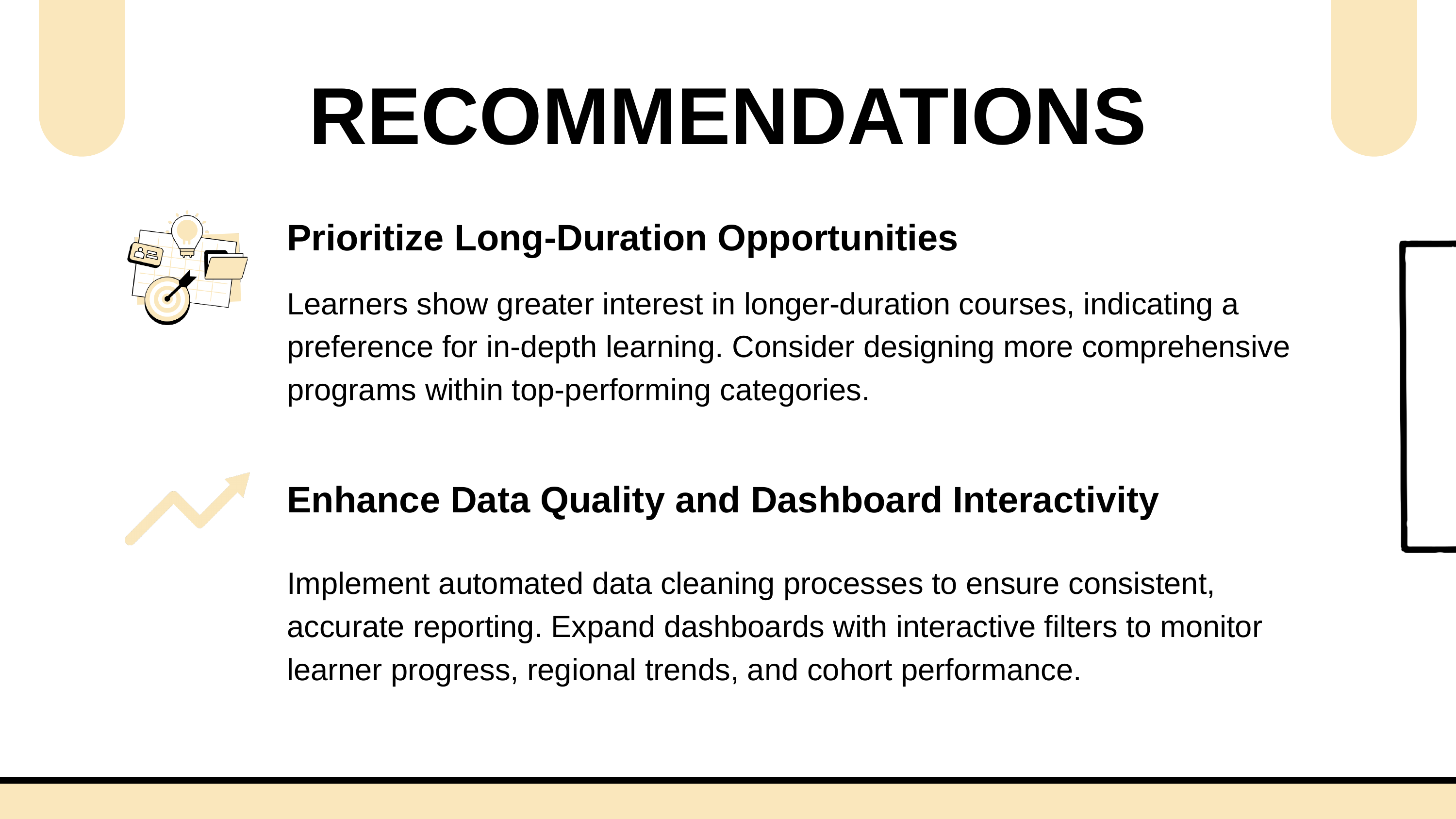

RECOMMENDATIONS

Prioritize Long-Duration Opportunities
Learners show greater interest in longer-duration courses, indicating a preference for in-depth learning. Consider designing more comprehensive programs within top-performing categories.

Enhance Data Quality and Dashboard Interactivity
Implement automated data cleaning processes to ensure consistent, accurate reporting. Expand dashboards with interactive filters to monitor learner progress, regional trends, and cohort performance.